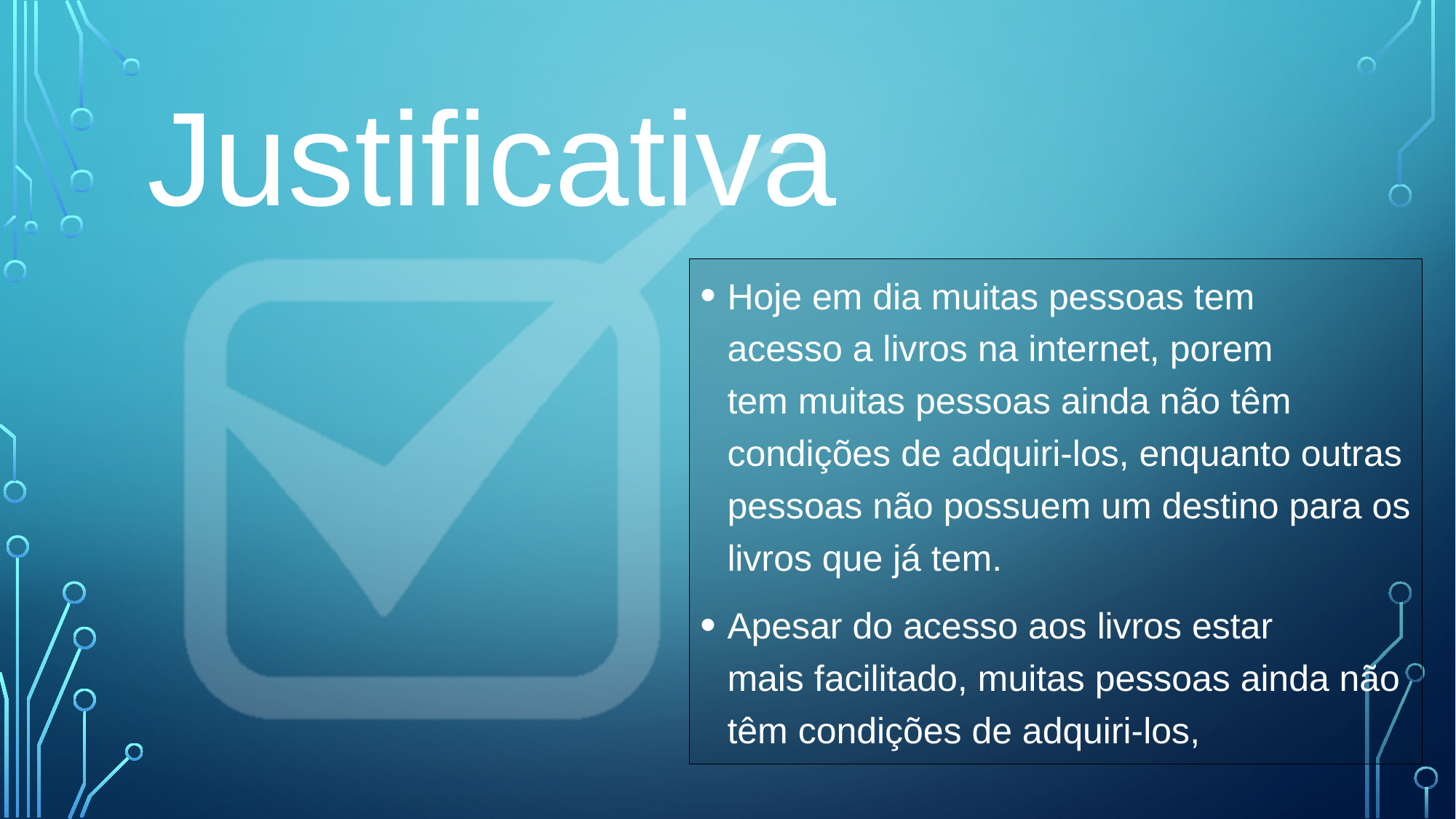

# Justificativa

Hoje em dia muitas pessoas tem acesso a livros na internet, porem tem muitas pessoas ainda não têm condições de adquiri-los, enquanto outras pessoas não possuem um destino para os livros que já tem.
Apesar do acesso aos livros estar mais facilitado, muitas pessoas ainda não têm condições de adquiri-los,